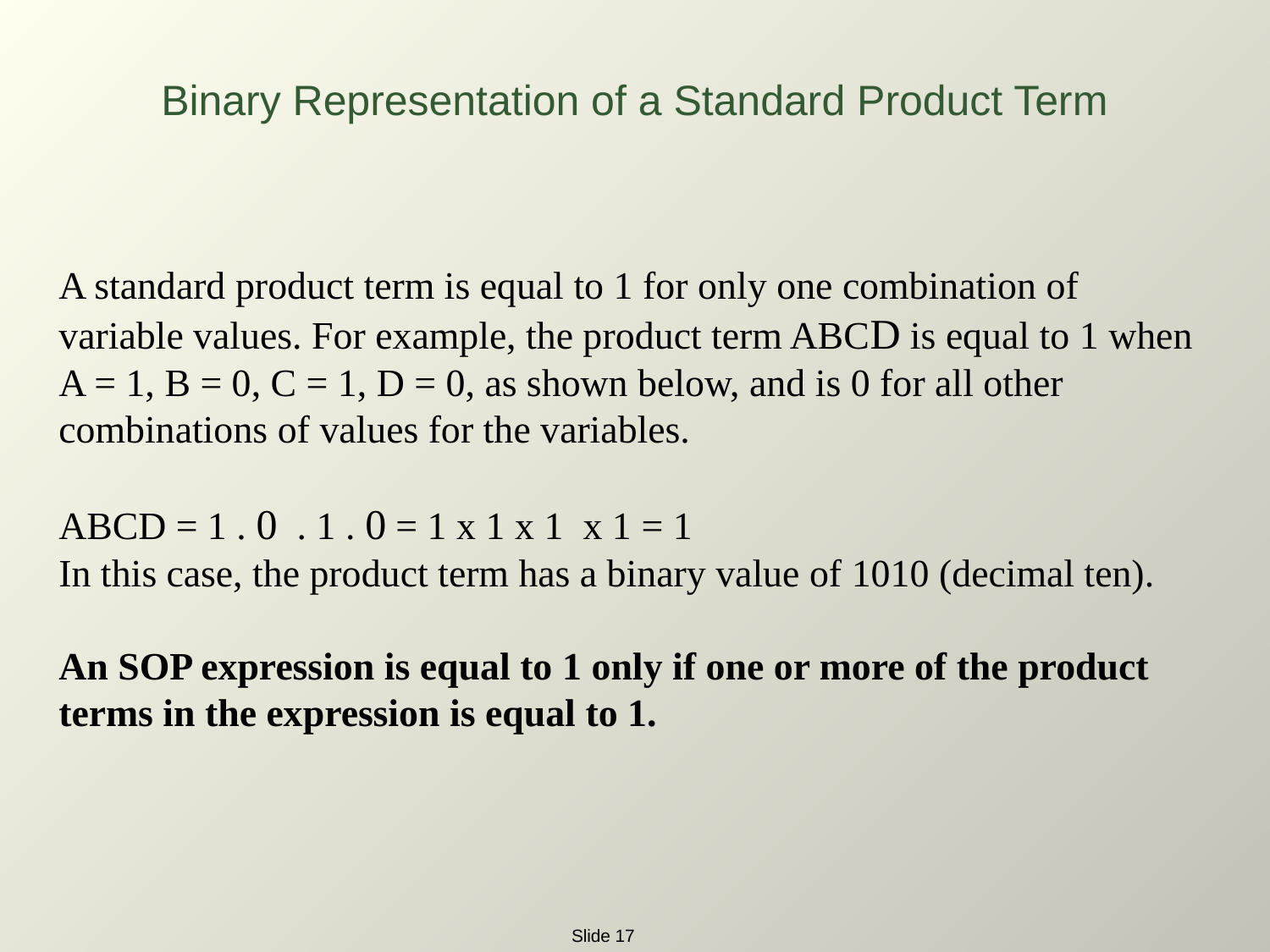

Binary Representation of a Standard Product Term
A standard product term is equal to 1 for only one combination of variable values. For example, the product term ABCD is equal to 1 when A = 1, B = 0, C = 1, D = 0, as shown below, and is 0 for all other combinations of values for the variables.

ABCD = 1 . 0  . 1 . 0 = 1 x 1 x 1  x 1 = 1
In this case, the product term has a binary value of 1010 (decimal ten).

An SOP expression is equal to 1 only if one or more of the product terms in the expression is equal to 1.